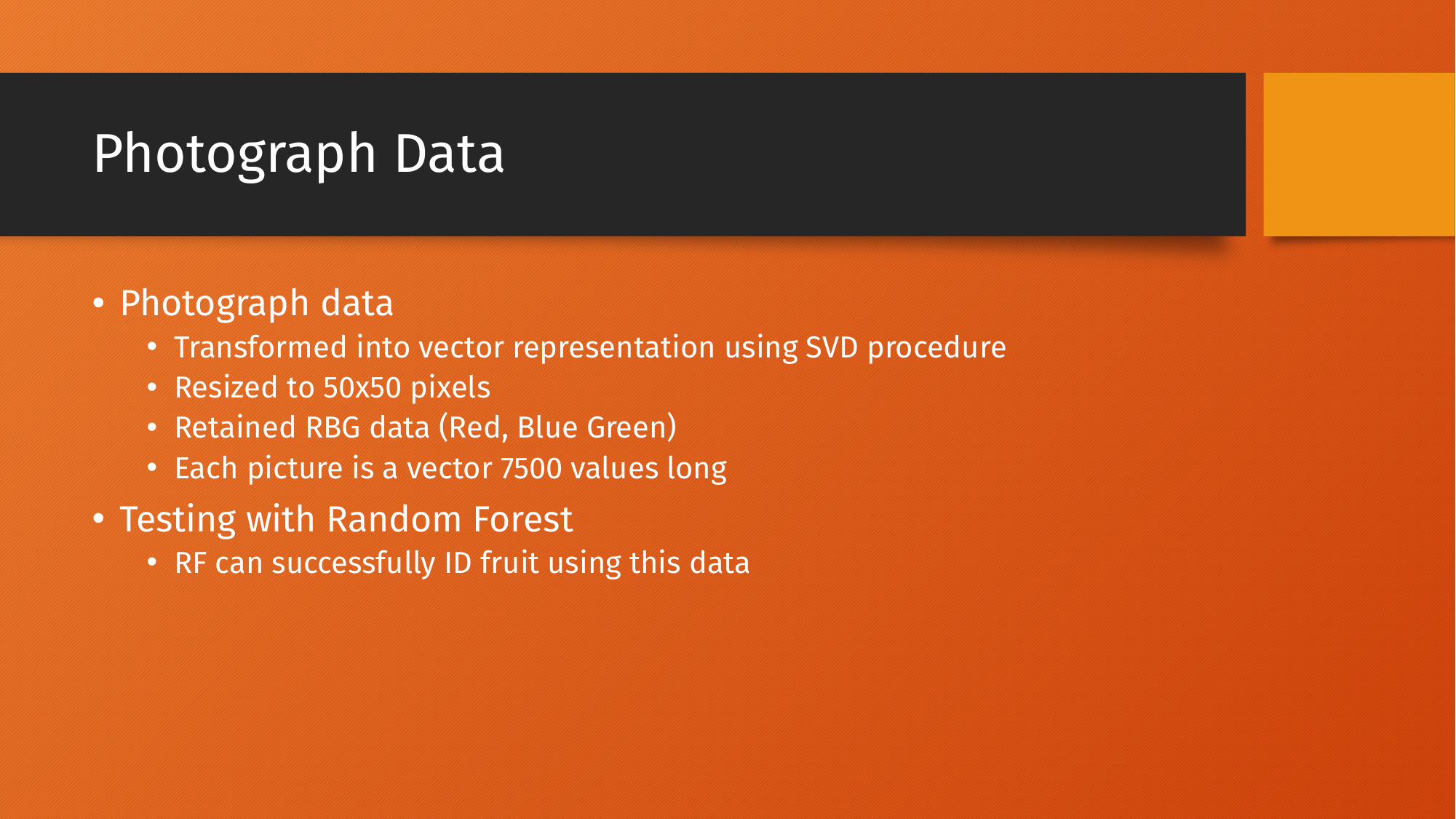

# Photograph Data
Photograph data
Transformed into vector representation using SVD procedure
Resized to 50x50 pixels
Retained RBG data (Red, Blue Green)
Each picture is a vector 7500 values long
Testing with Random Forest
RF can successfully ID fruit using this data